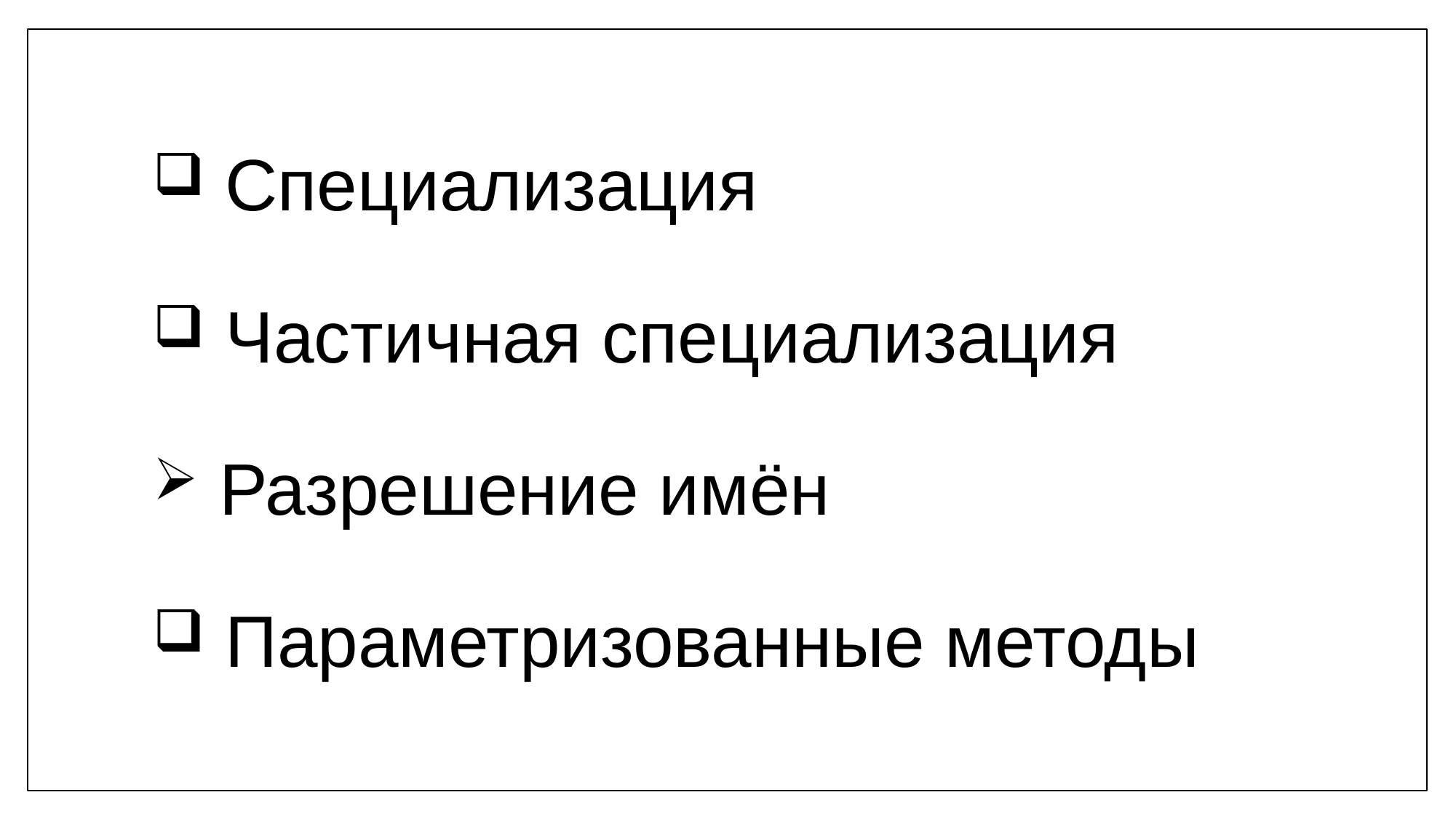

Специализация
 Частичная специализация
 Разрешение имён
 Параметризованные методы